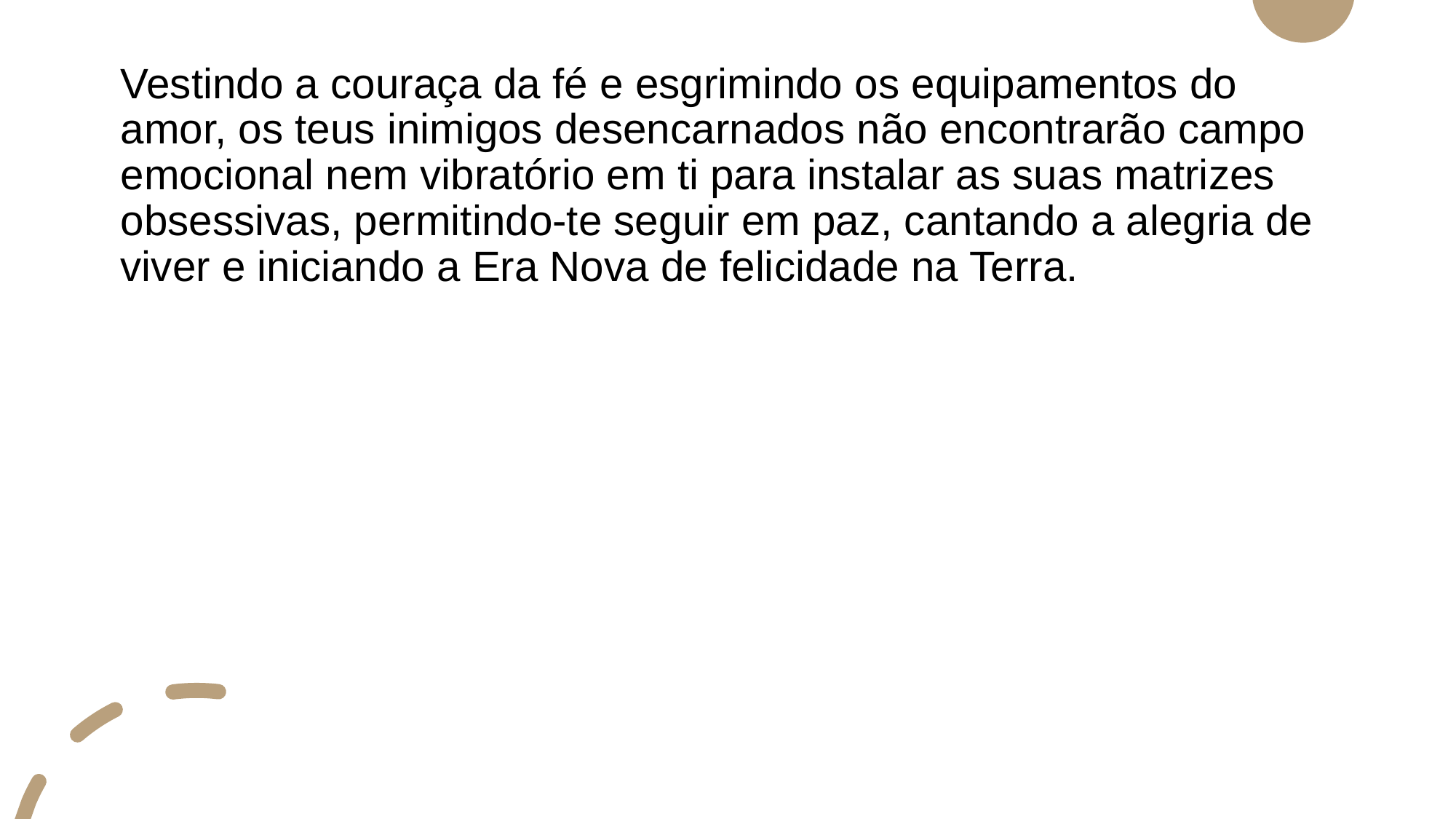

Vestindo a couraça da fé e esgrimindo os equipamentos do amor, os teus inimigos desencarnados não encontrarão campo emocional nem vibratório em ti para instalar as suas matrizes obsessivas, permitindo-te seguir em paz, cantando a alegria de viver e iniciando a Era Nova de felicidade na Terra.